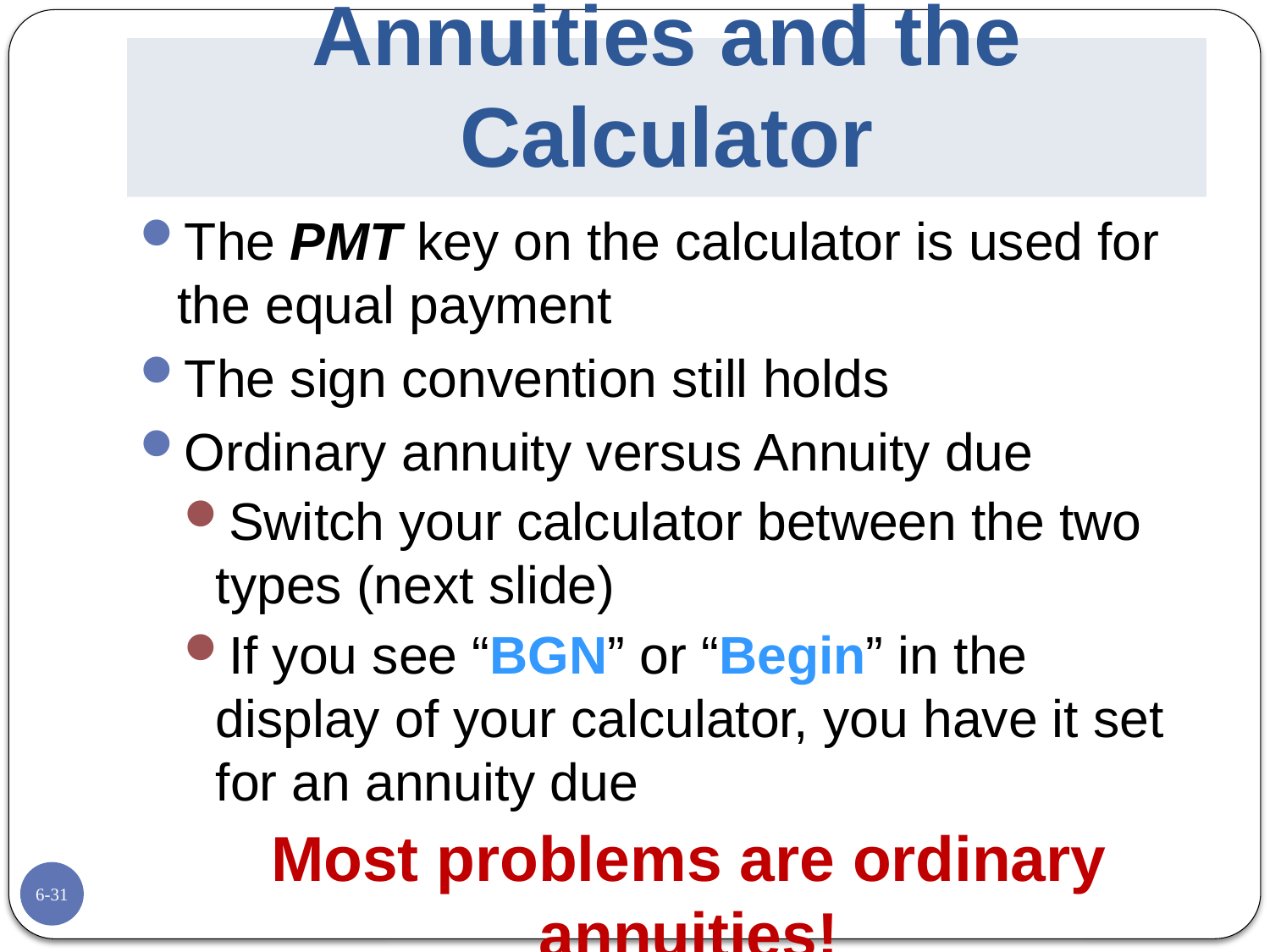

# Annuities and the Calculator
The PMT key on the calculator is used for the equal payment
The sign convention still holds
Ordinary annuity versus Annuity due
Switch your calculator between the two types (next slide)
If you see “BGN” or “Begin” in the display of your calculator, you have it set for an annuity due
Most problems are ordinary annuities!

6-31